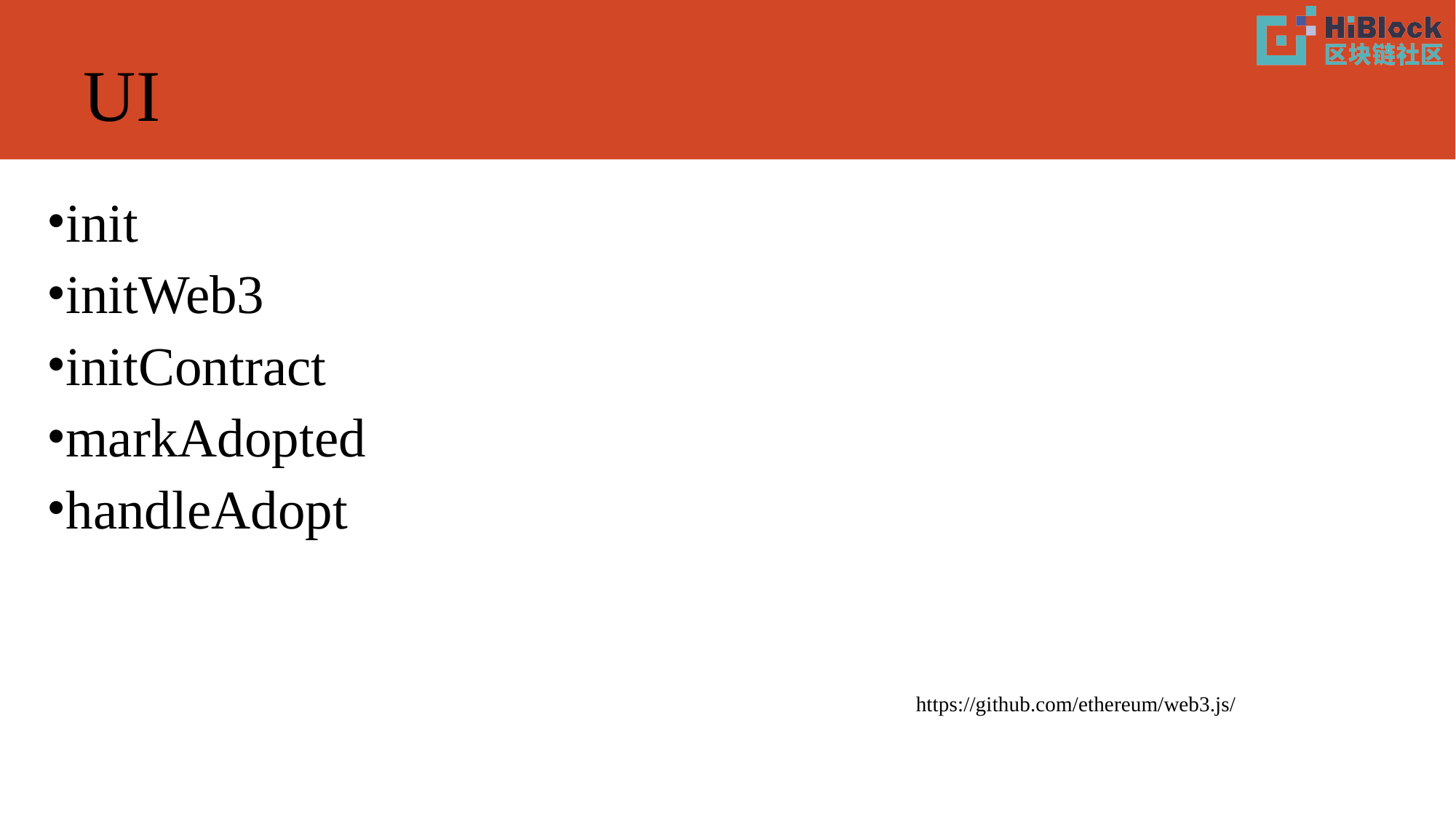

# UI
init
initWeb3
initContract
markAdopted
handleAdopt
https://github.com/ethereum/web3.js/